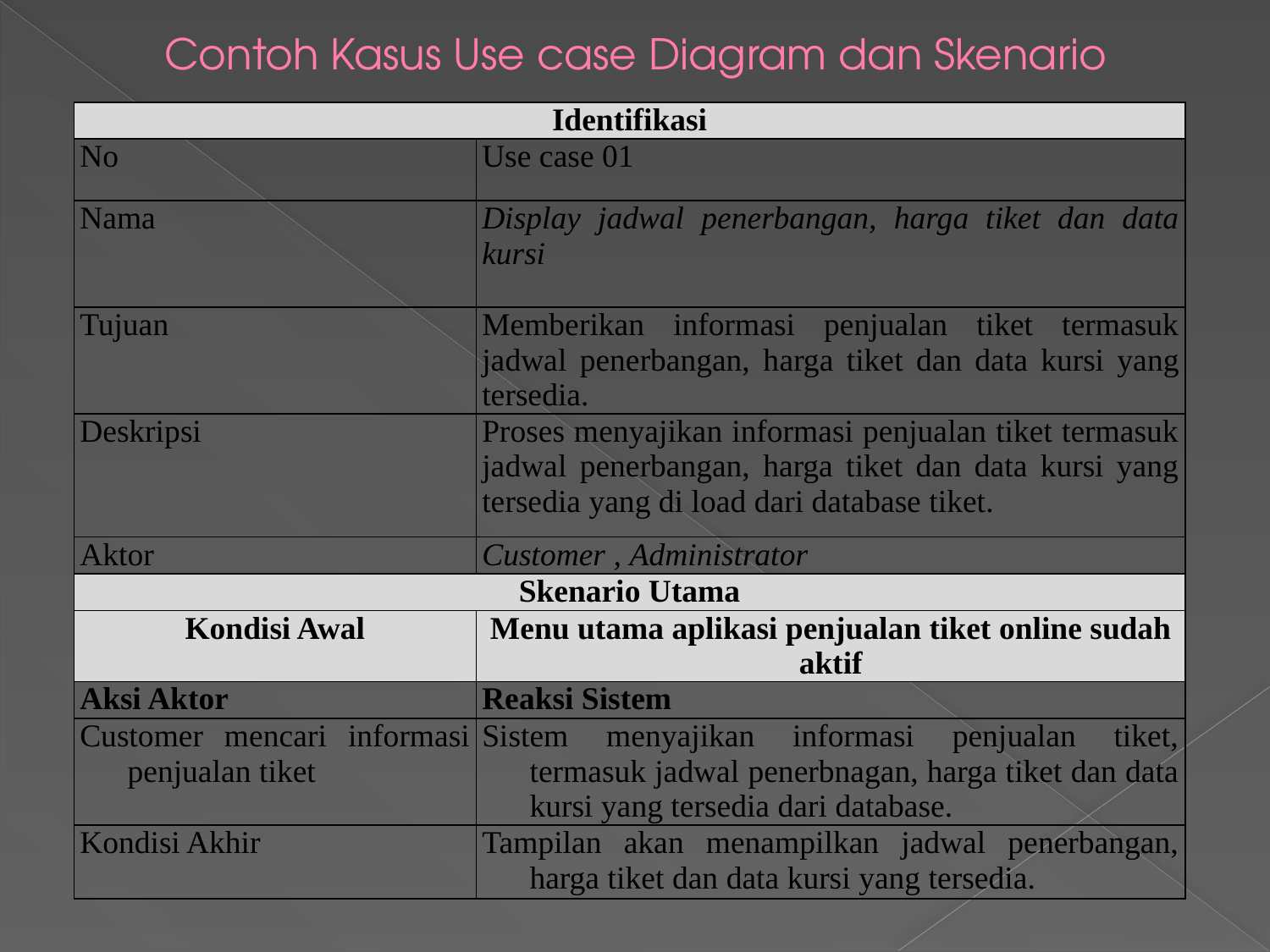

# Contoh Kasus Use case Diagram dan Skenario
| Identifikasi |  |
| --- | --- |
| No | Use case 01 |
| Nama | Display jadwal penerbangan, harga tiket dan data kursi |
| Tujuan | Memberikan informasi penjualan tiket termasuk jadwal penerbangan, harga tiket dan data kursi yang tersedia. |
| Deskripsi | Proses menyajikan informasi penjualan tiket termasuk jadwal penerbangan, harga tiket dan data kursi yang tersedia yang di load dari database tiket. |
| Aktor | Customer , Administrator |
| Skenario Utama |  |
| Kondisi Awal | Menu utama aplikasi penjualan tiket online sudah aktif |
| Aksi Aktor | Reaksi Sistem |
| Customer mencari informasi penjualan tiket | Sistem menyajikan informasi penjualan tiket, termasuk jadwal penerbnagan, harga tiket dan data kursi yang tersedia dari database. |
| Kondisi Akhir | Tampilan akan menampilkan jadwal penerbangan, harga tiket dan data kursi yang tersedia. |